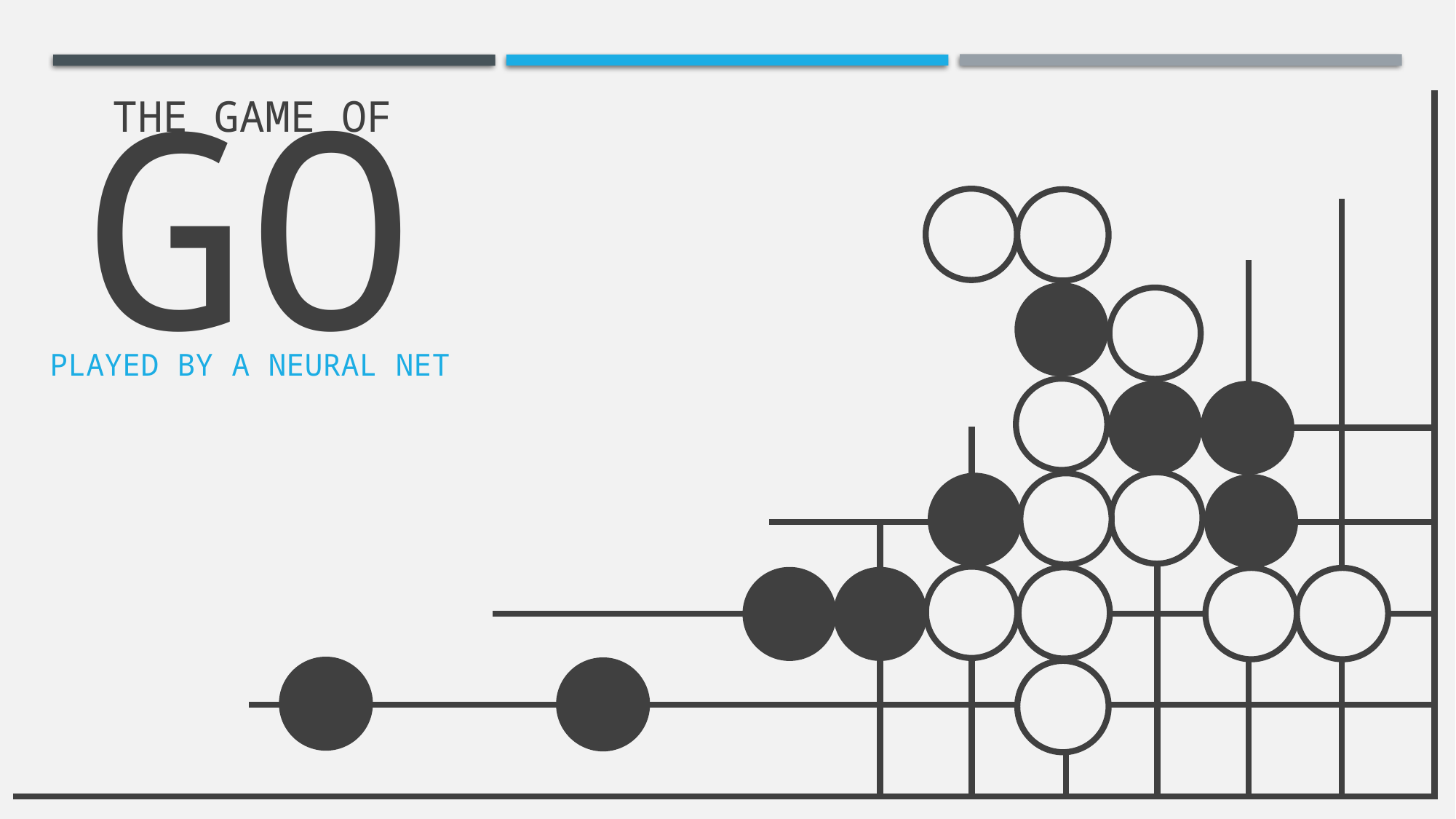

# Go

The game of

Played by a neural net